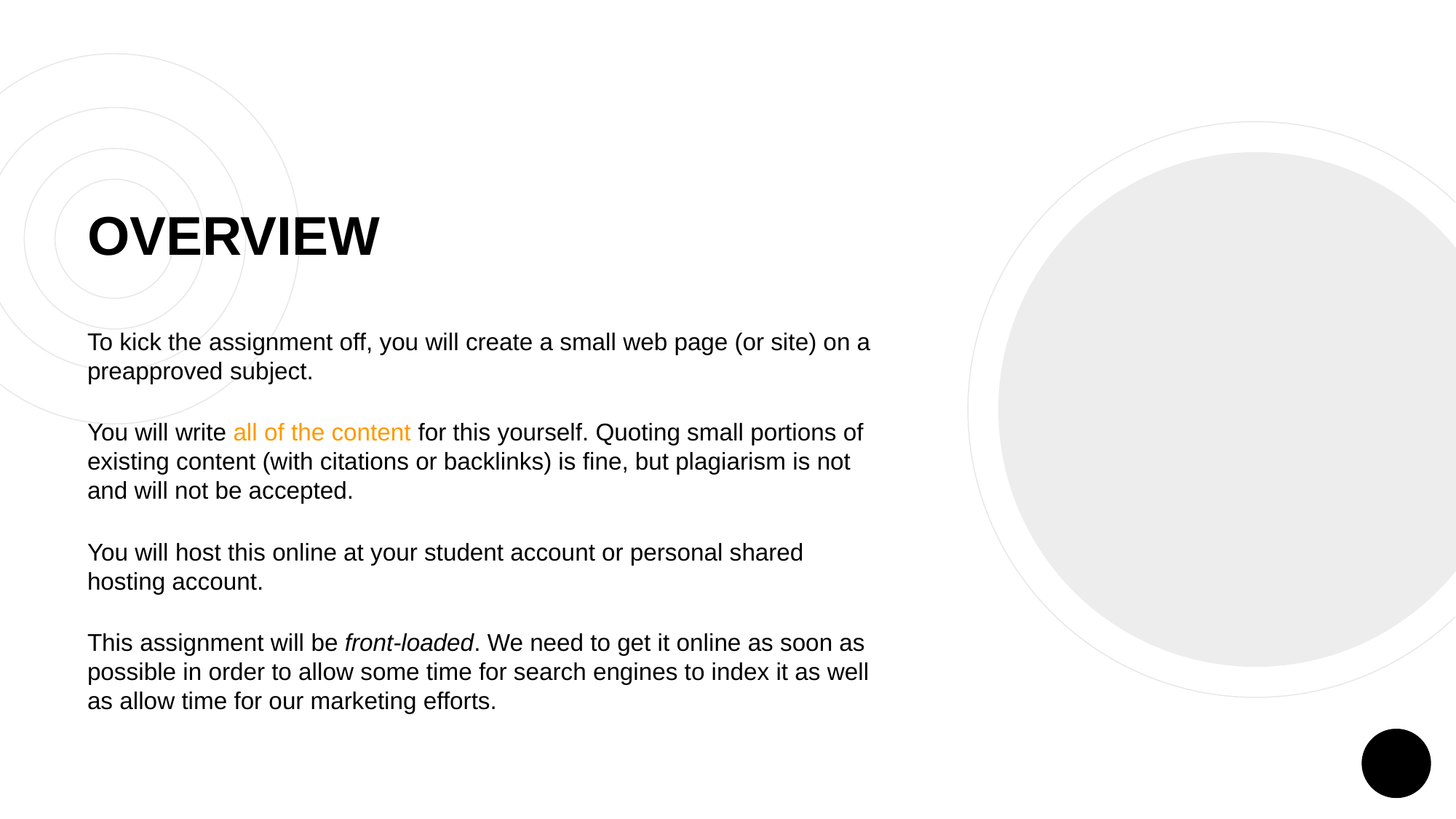

# OVERVIEW
To kick the assignment off, you will create a small web page (or site) on a preapproved subject.
You will write all of the content for this yourself. Quoting small portions of existing content (with citations or backlinks) is fine, but plagiarism is not and will not be accepted.
You will host this online at your student account or personal shared hosting account.
This assignment will be front-loaded. We need to get it online as soon as possible in order to allow some time for search engines to index it as well as allow time for our marketing efforts.